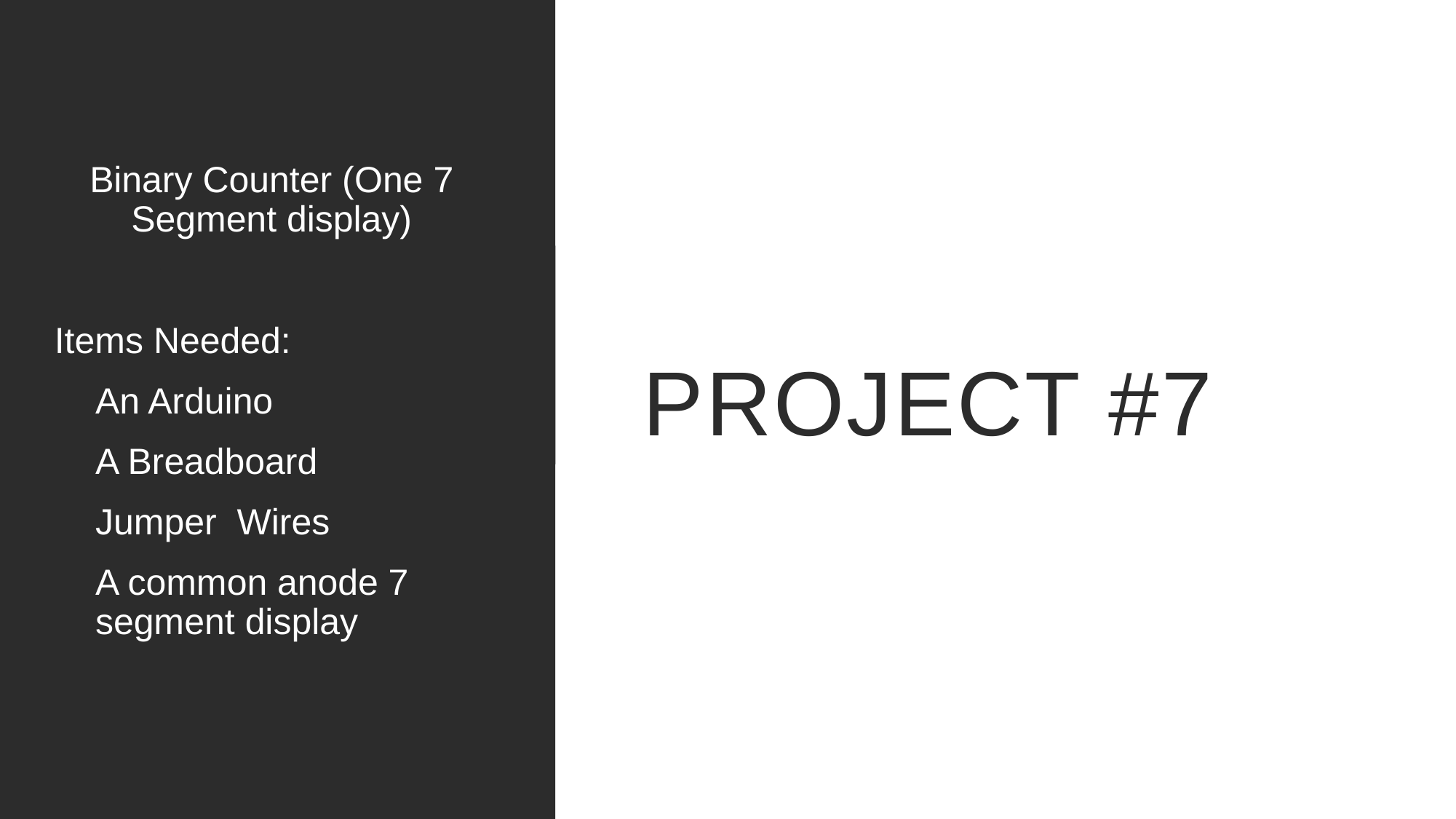

# Project #7
Binary Counter (One 7 Segment display)

Items Needed:
An Arduino
A Breadboard
Jumper  Wires
A common anode 7 segment display